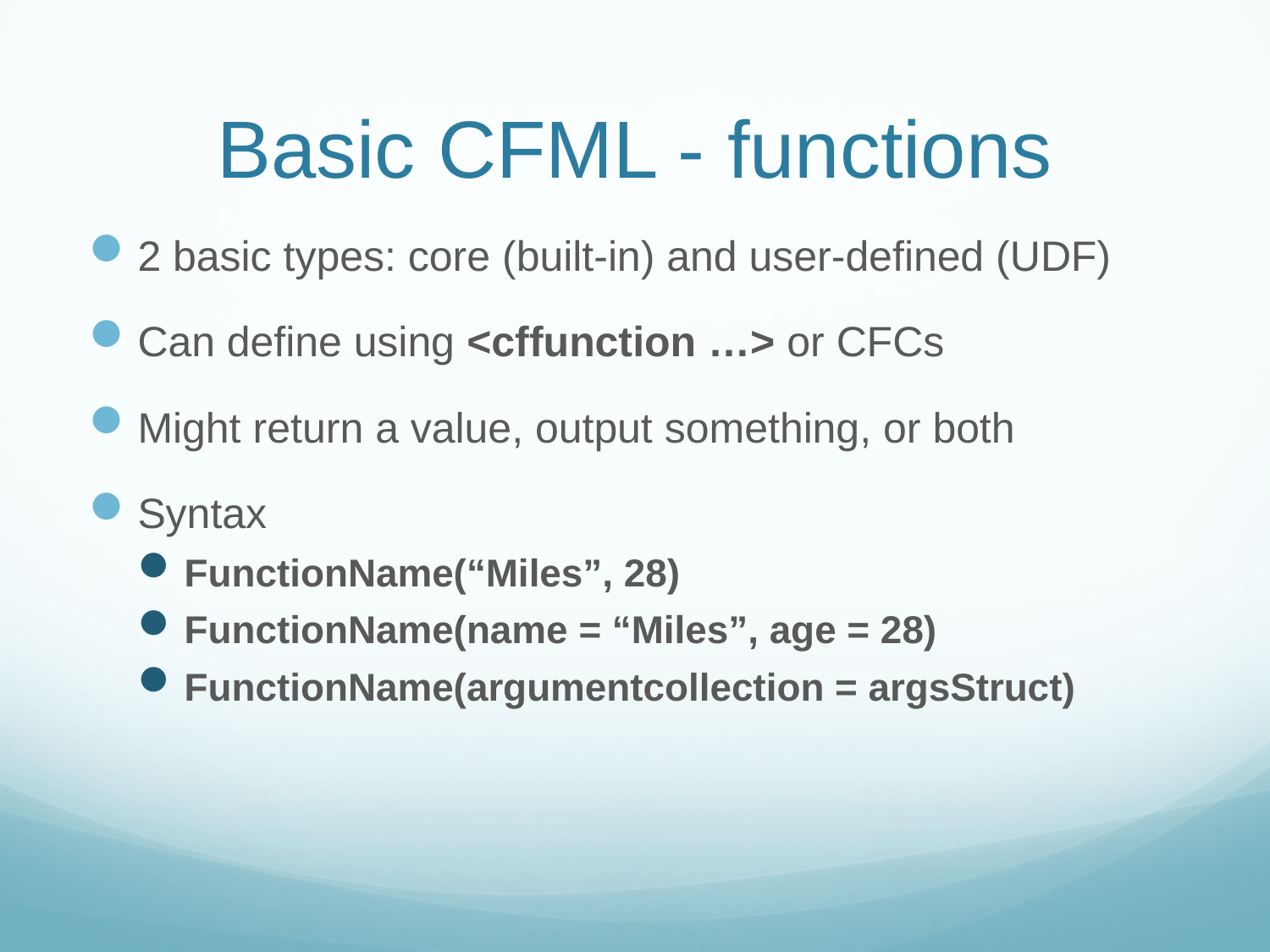

# Basic CFML - functions
2 basic types: core (built-in) and user-defined (UDF)
Can define using <cffunction …> or CFCs
Might return a value, output something, or both
Syntax
FunctionName(“Miles”, 28)
FunctionName(name = “Miles”, age = 28)
FunctionName(argumentcollection = argsStruct)